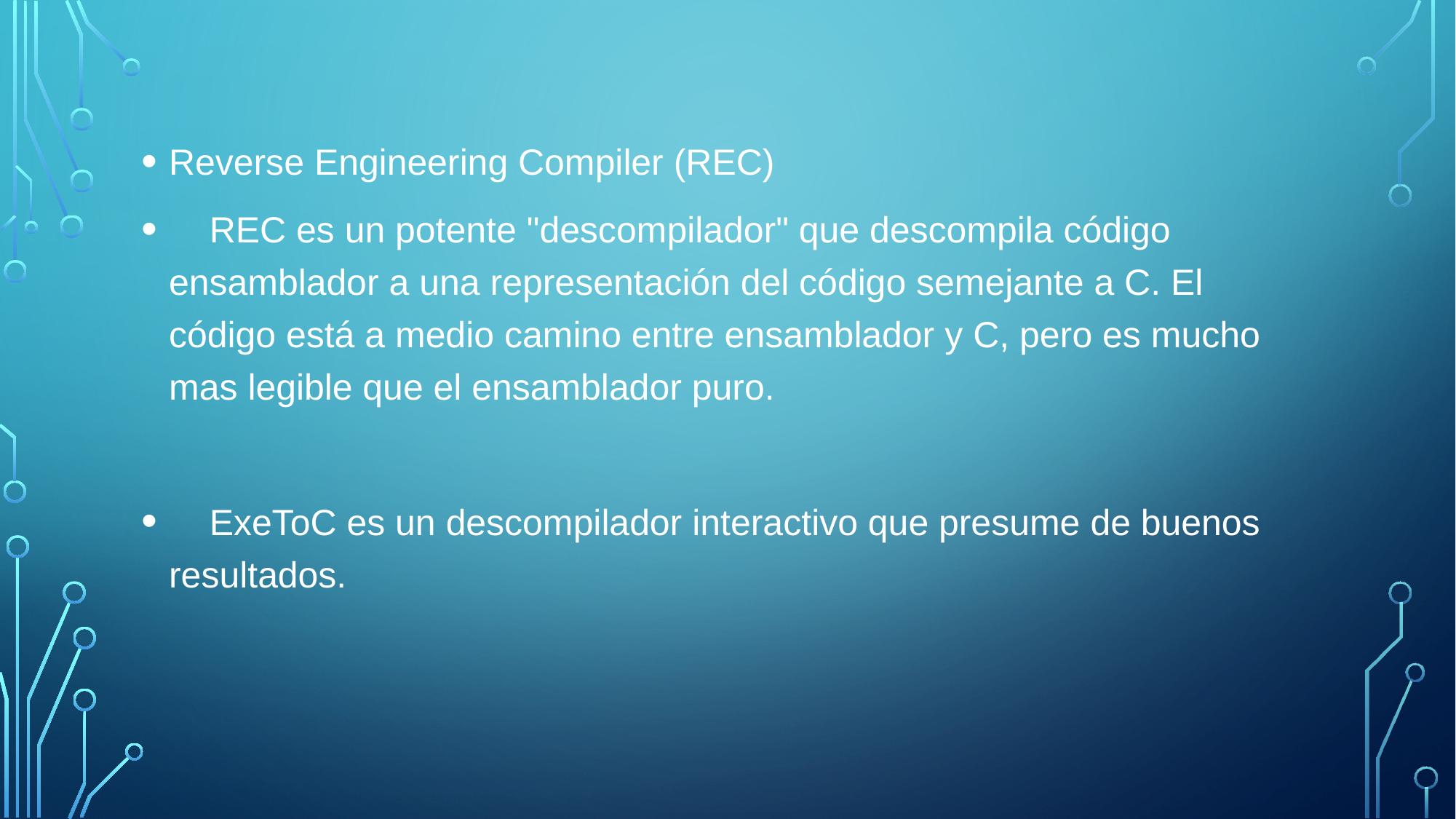

Reverse Engineering Compiler (REC)
    REC es un potente "descompilador" que descompila código ensamblador a una representación del código semejante a C. El código está a medio camino entre ensamblador y C, pero es mucho mas legible que el ensamblador puro.

    ExeToC es un descompilador interactivo que presume de buenos resultados.